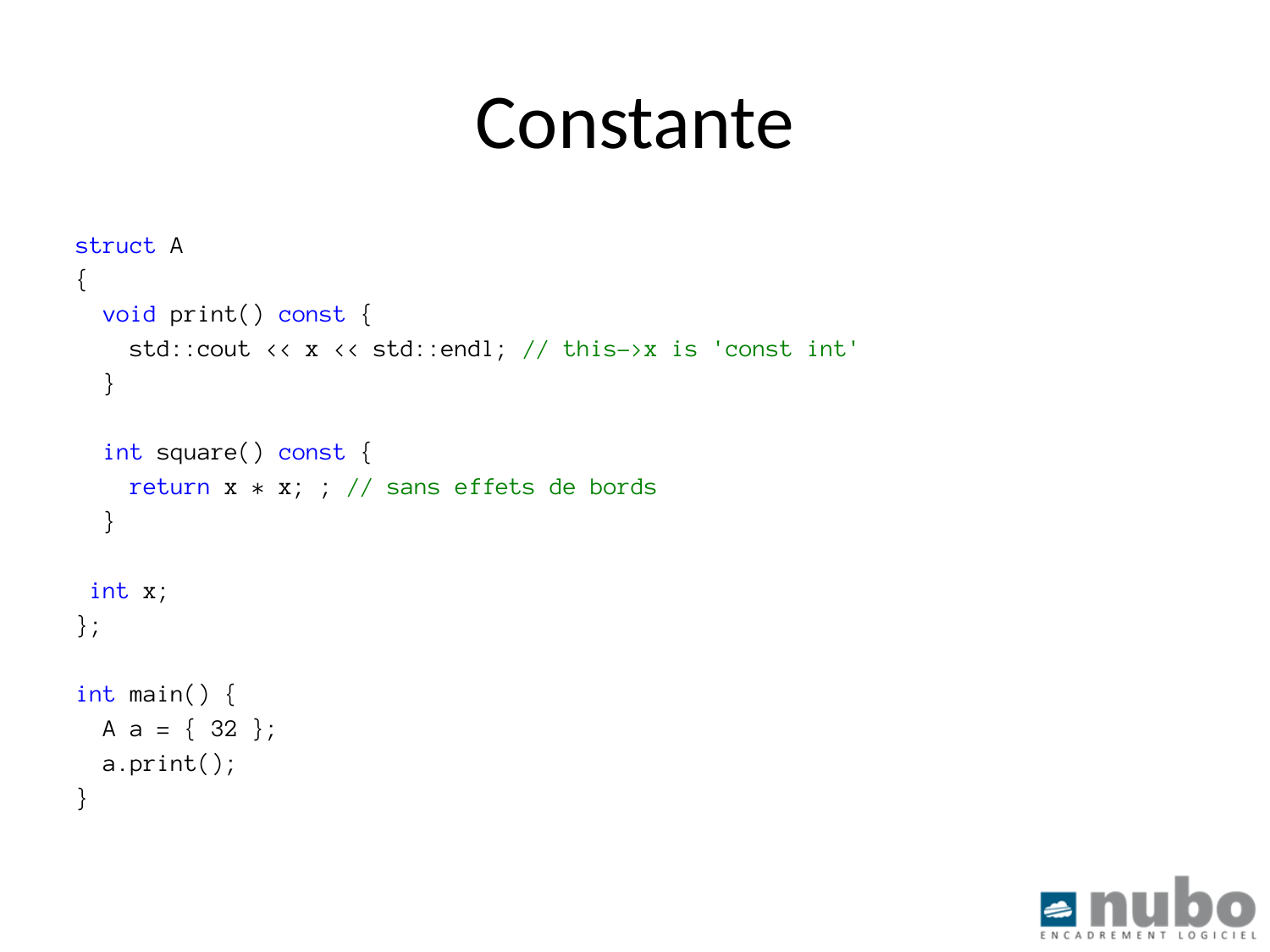

# Constante
struct A
{
  void print() const {
    std::cout << x << std::endl; // this->x is 'const int'
  }

  int square() const {
    return x * x; ; // sans effets de bords
  }

 int x;
};

int main() {
  A a = { 32 };
  a.print();
}